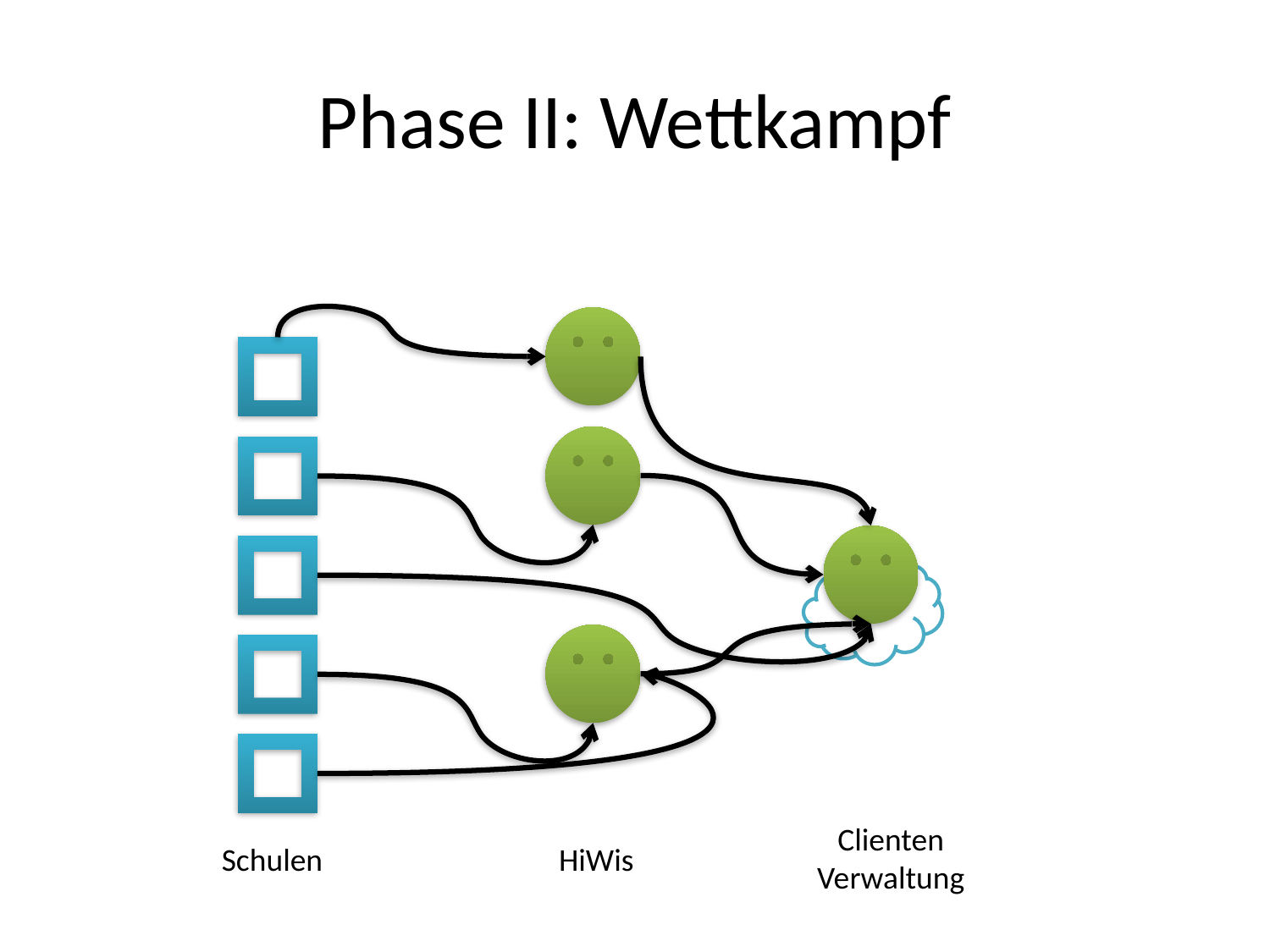

# Phase II: Wettkampf

Clienten
Verwaltung
Schulen
HiWis